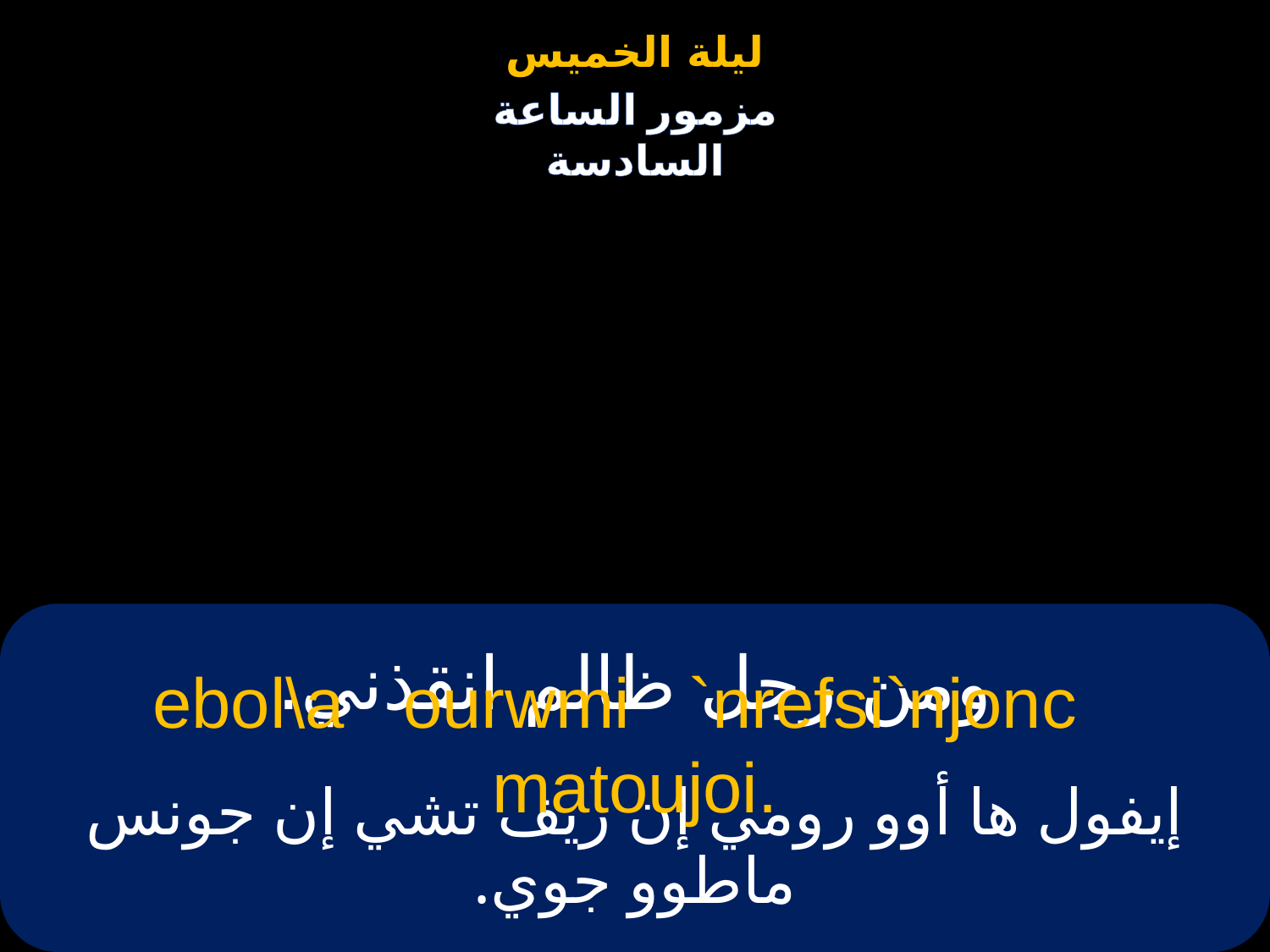

# ومن رجل ظالم انقذني.
ebol\a   ourwmi   `nrefsi`njonc   matoujoi.
إيفول ها أوو رومي إن ريف تشي إن جونس ماطوو جوي.